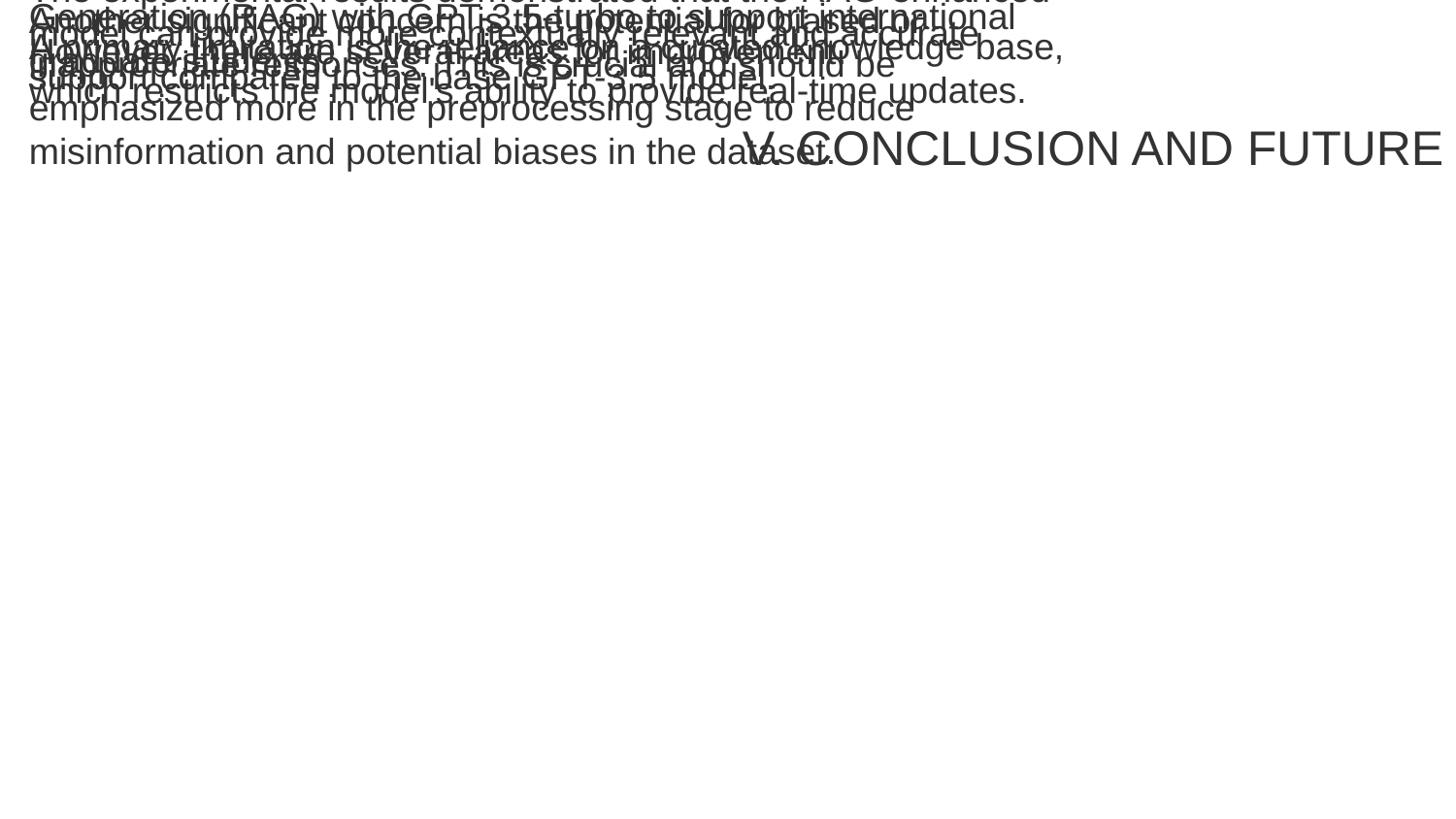

This research explored integrating Retrieval-Augmented Generation (RAG) with GPT-3.5-turbo to support international graduate students.
The experimental results demonstrated that the RAG-enhanced model can provide more contextually relevant and accurate support compared to the base GPT-3.5 model.
However, there are several areas for improvement.
A primary limitation is the reliance on a curated knowledge base, which restricts the model's ability to provide real-time updates.
Another significant concern is the potential for biased or inappropriate responses. This is crucial and should be emphasized more in the preprocessing stage to reduce misinformation and potential biases in the dataset.
V. CONCLUSION AND FUTURE WORK